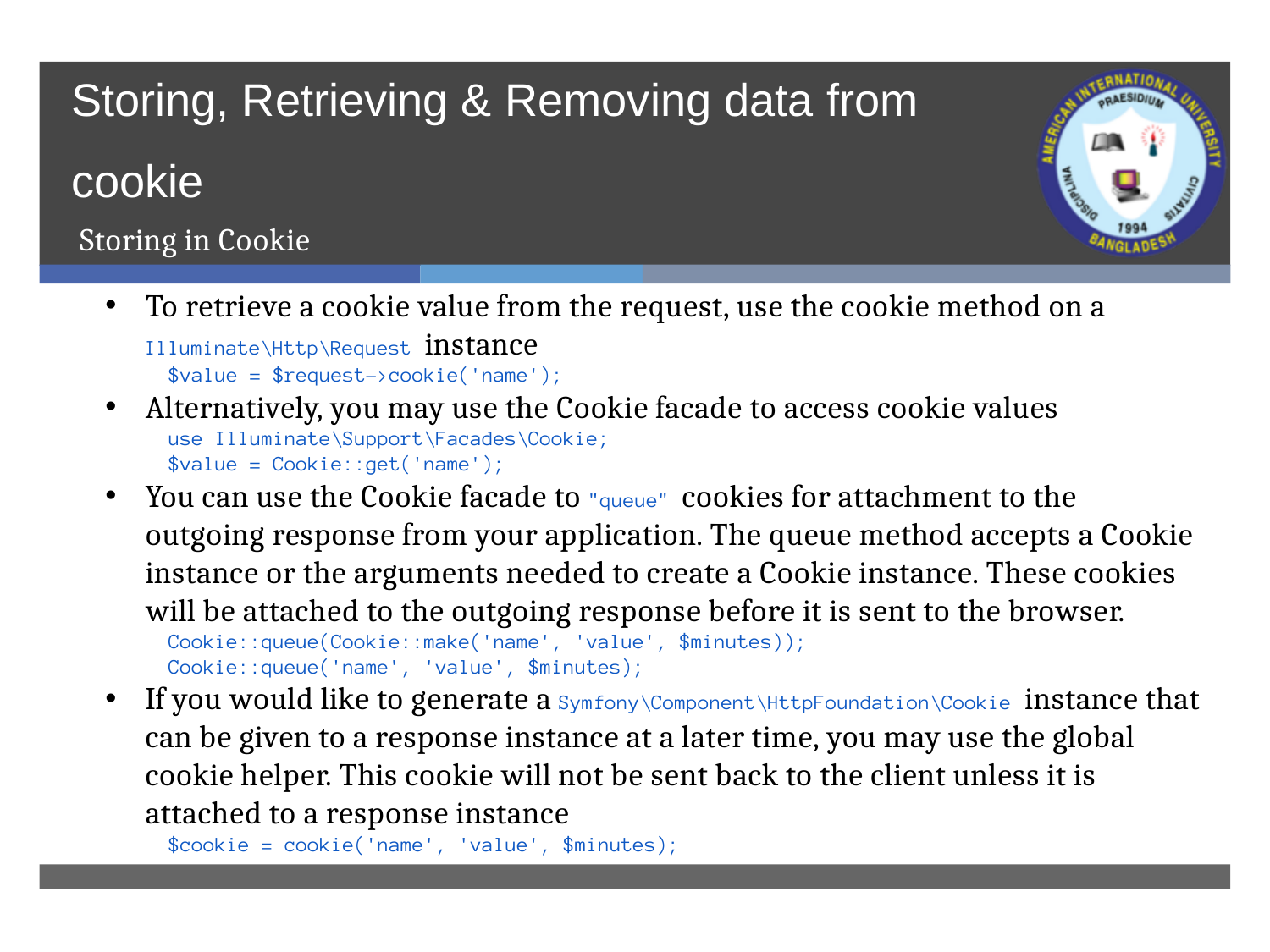

# Storing, Retrieving & Removing data from cookie
Storing in Cookie
To retrieve a cookie value from the request, use the cookie method on a Illuminate\Http\Request instance
$value = $request->cookie('name');
Alternatively, you may use the Cookie facade to access cookie values
use Illuminate\Support\Facades\Cookie;
$value = Cookie::get('name');
You can use the Cookie facade to "queue" cookies for attachment to the outgoing response from your application. The queue method accepts a Cookie instance or the arguments needed to create a Cookie instance. These cookies will be attached to the outgoing response before it is sent to the browser.
Cookie::queue(Cookie::make('name', 'value', $minutes));
Cookie::queue('name', 'value', $minutes);
If you would like to generate a Symfony\Component\HttpFoundation\Cookie instance that can be given to a response instance at a later time, you may use the global cookie helper. This cookie will not be sent back to the client unless it is attached to a response instance
$cookie = cookie('name', 'value', $minutes);